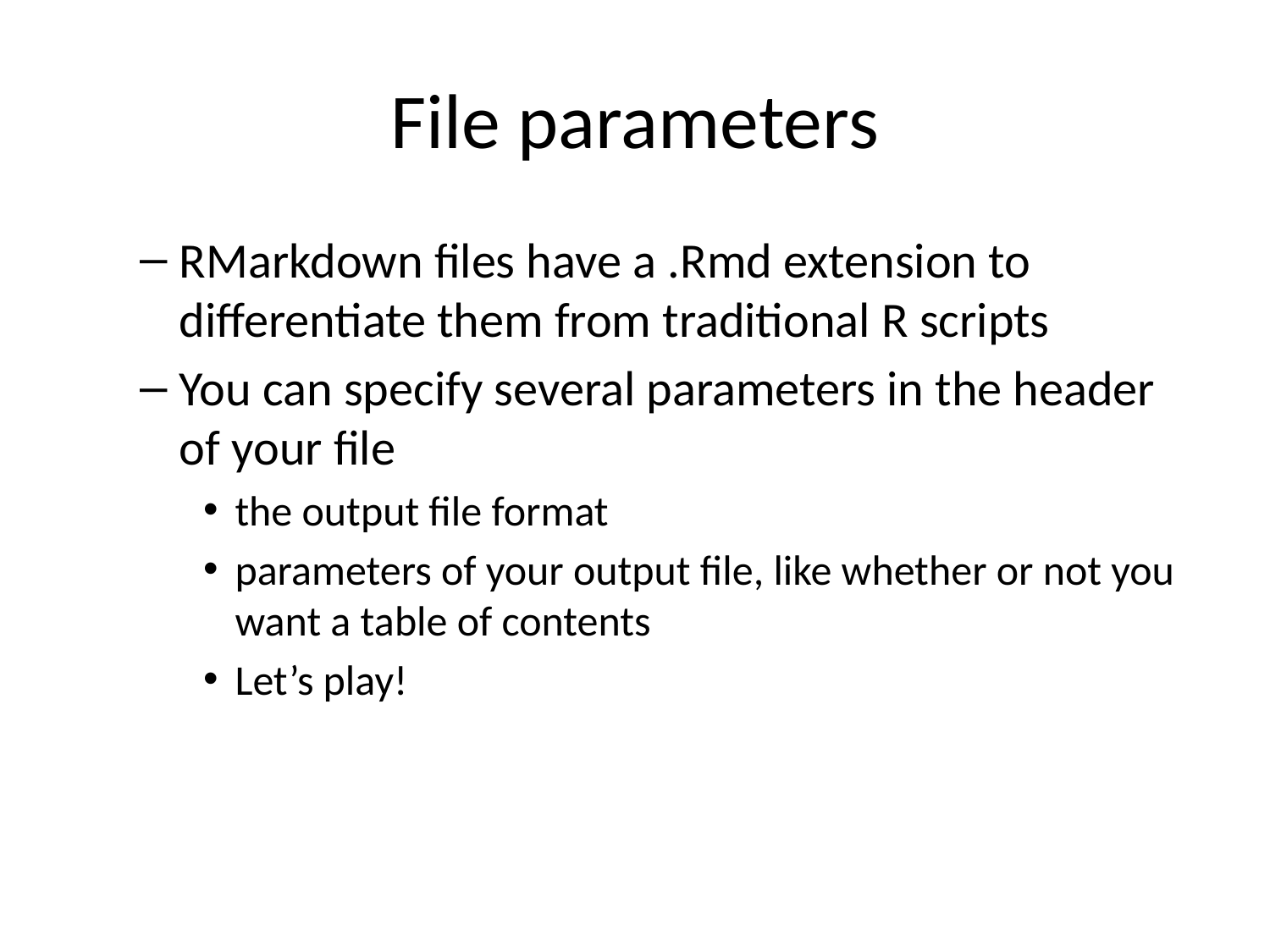

# File parameters
RMarkdown files have a .Rmd extension to differentiate them from traditional R scripts
You can specify several parameters in the header of your file
the output file format
parameters of your output file, like whether or not you want a table of contents
Let’s play!